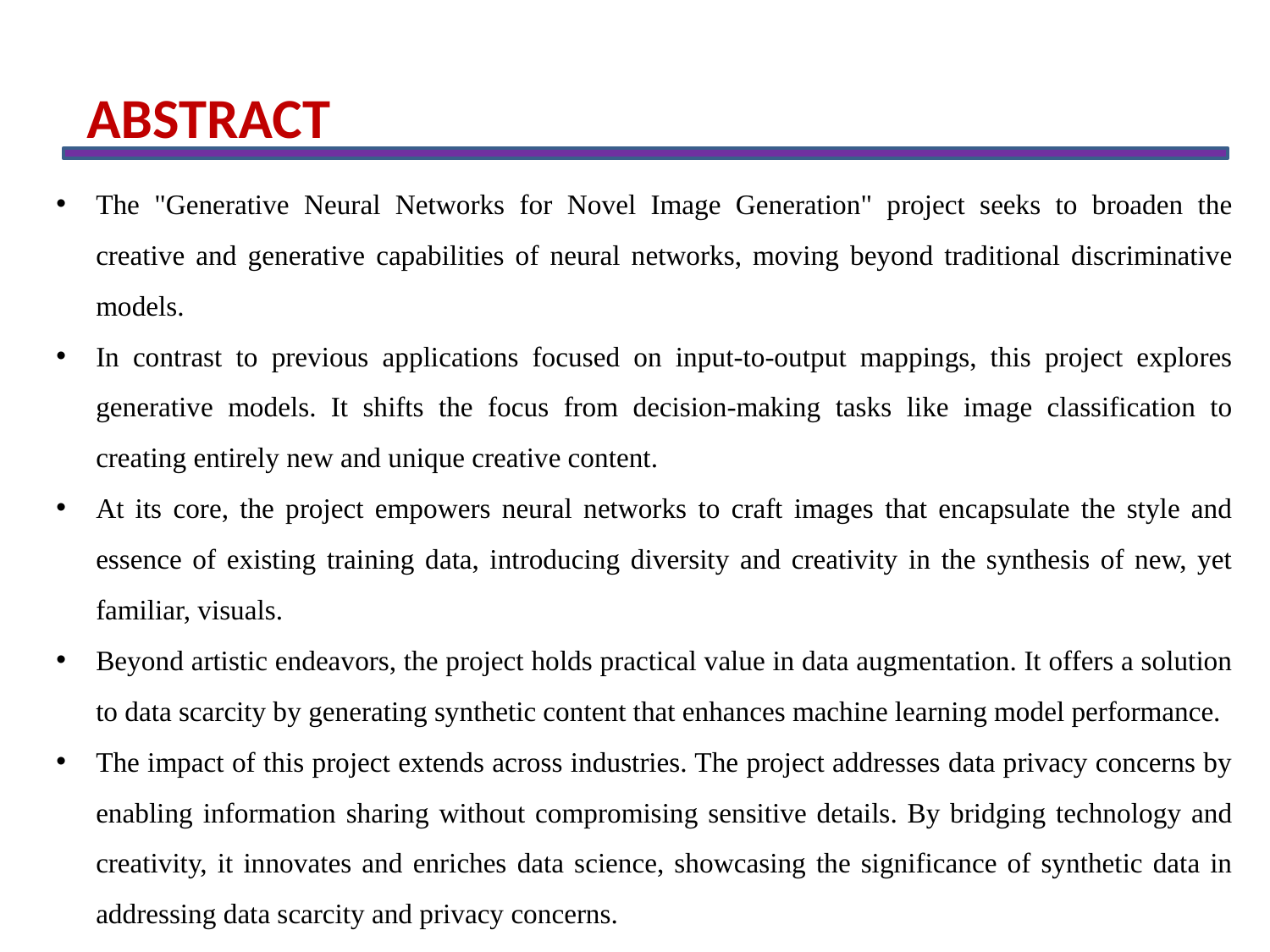

ABSTRACT

The "Generative Neural Networks for Novel Image Generation" project seeks to broaden the creative and generative capabilities of neural networks, moving beyond traditional discriminative models.
In contrast to previous applications focused on input-to-output mappings, this project explores generative models. It shifts the focus from decision-making tasks like image classification to creating entirely new and unique creative content.
At its core, the project empowers neural networks to craft images that encapsulate the style and essence of existing training data, introducing diversity and creativity in the synthesis of new, yet familiar, visuals.
Beyond artistic endeavors, the project holds practical value in data augmentation. It offers a solution to data scarcity by generating synthetic content that enhances machine learning model performance.
The impact of this project extends across industries. The project addresses data privacy concerns by enabling information sharing without compromising sensitive details. By bridging technology and creativity, it innovates and enriches data science, showcasing the significance of synthetic data in addressing data scarcity and privacy concerns.